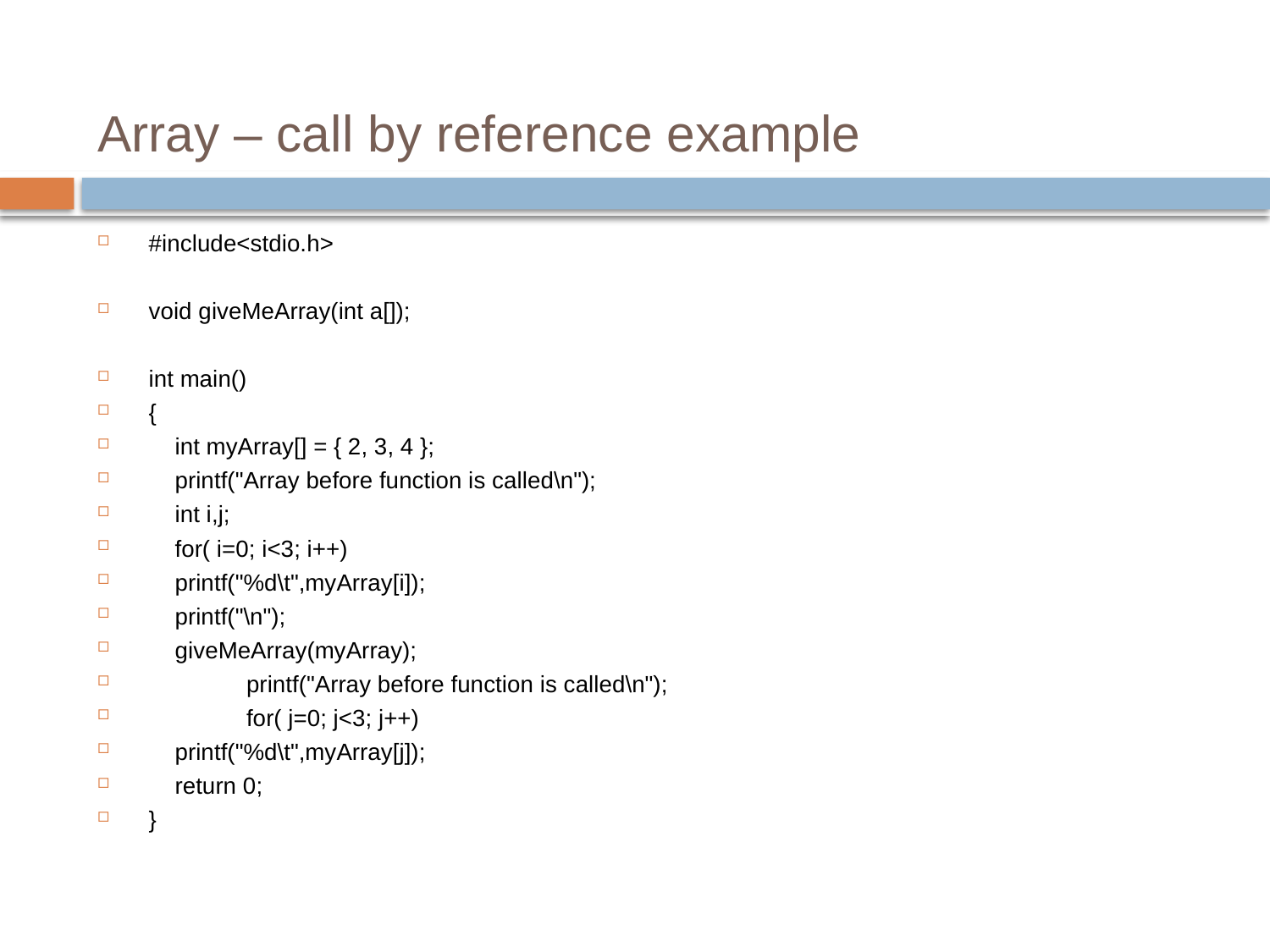

# Array – call by reference example
#include<stdio.h>

void giveMeArray(int a[]);

int main()
{
    int myArray[] = { 2, 3, 4 };
    printf("Array before function is called\n");
    int i,j;
    for( i=0; i<3; i++)
    printf("%d\t",myArray[i]);
    printf("\n");
    giveMeArray(myArray);
	      printf("Array before function is called\n");
	      for( j=0; j<3; j++)
    printf("%d\t",myArray[j]);
    return 0;
}